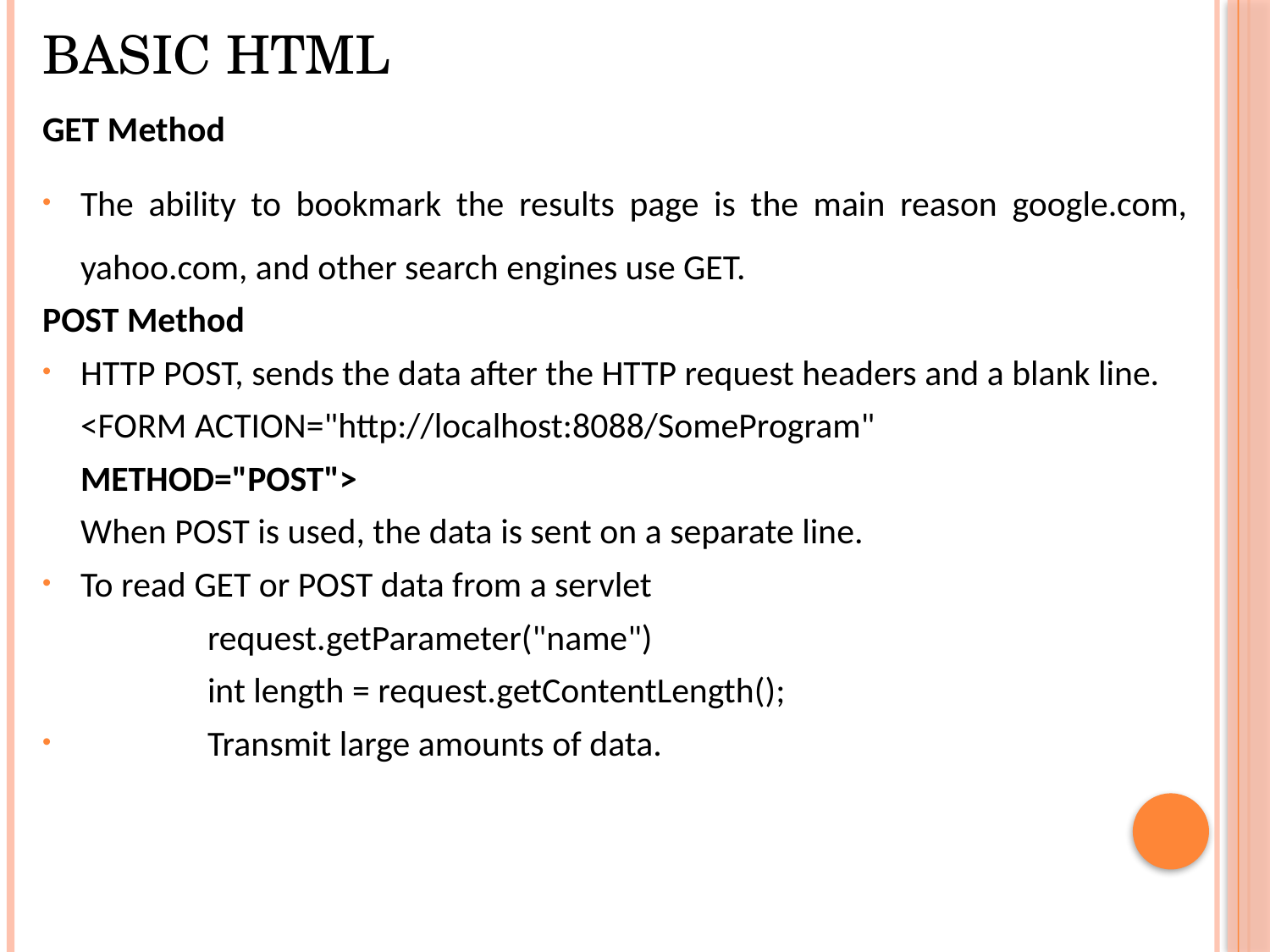

# Basic HTML
GET Method
The ability to bookmark the results page is the main reason google.com, yahoo.com, and other search engines use GET.
POST Method
HTTP POST, sends the data after the HTTP request headers and a blank line.
	<FORM ACTION="http://localhost:8088/SomeProgram"
	METHOD="POST">
	When POST is used, the data is sent on a separate line.
To read GET or POST data from a servlet
		request.getParameter("name")
		int length = request.getContentLength();
	Transmit large amounts of data.